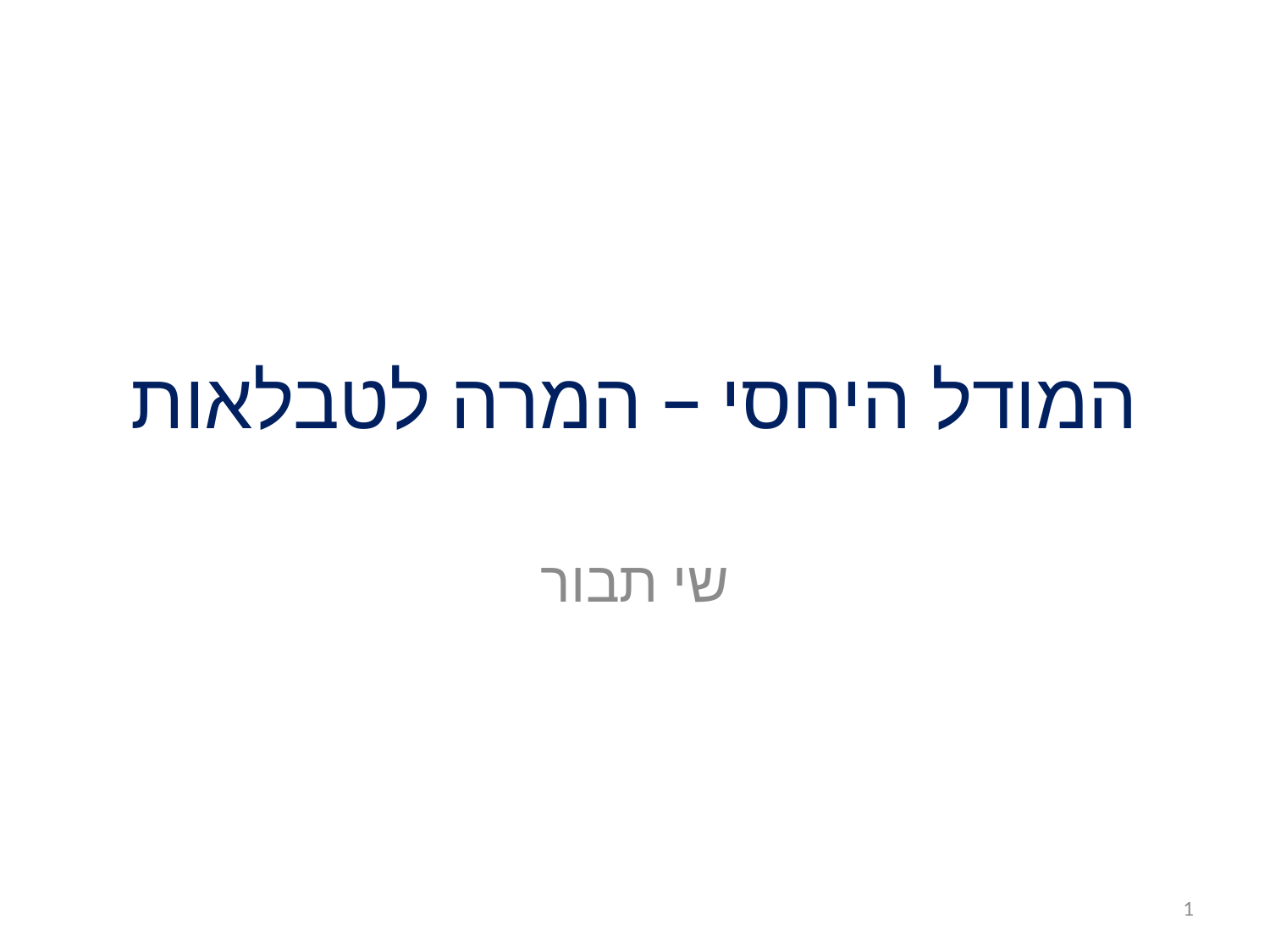

# המודל היחסי – המרה לטבלאות
שי תבור
1